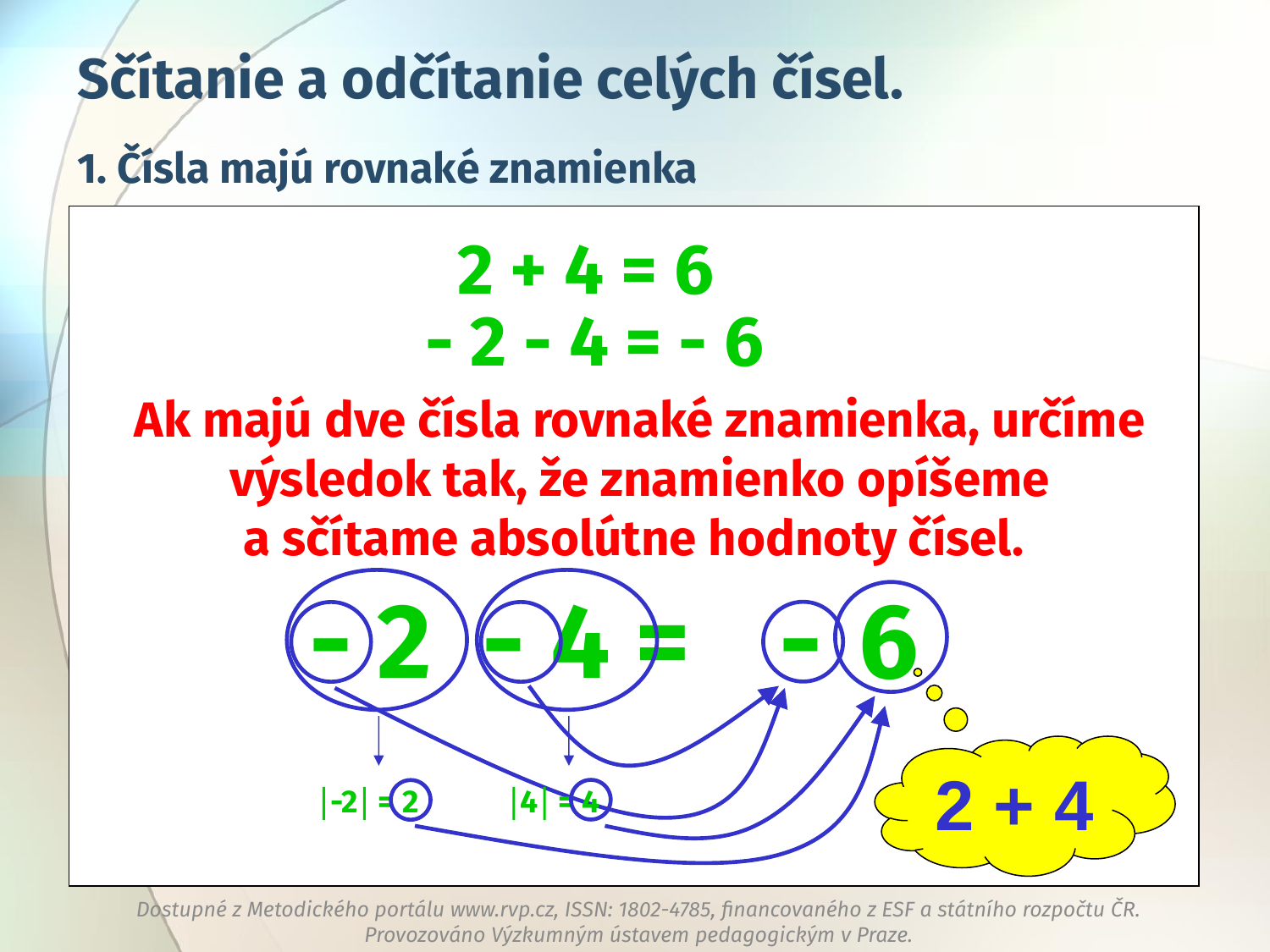

Sčítanie a odčítanie celých čísel.
1. Čísla majú rovnaké znamienka

2 + 4 = 6
- 2 - 4 = - 6
Ak majú dve čísla rovnaké znamienka, určíme výsledok tak, že znamienko opíšeme
a sčítame absolútne hodnoty čísel.

- 2  - 4 =
-
6

2 + 4
|-2| = 2
|4| = 4